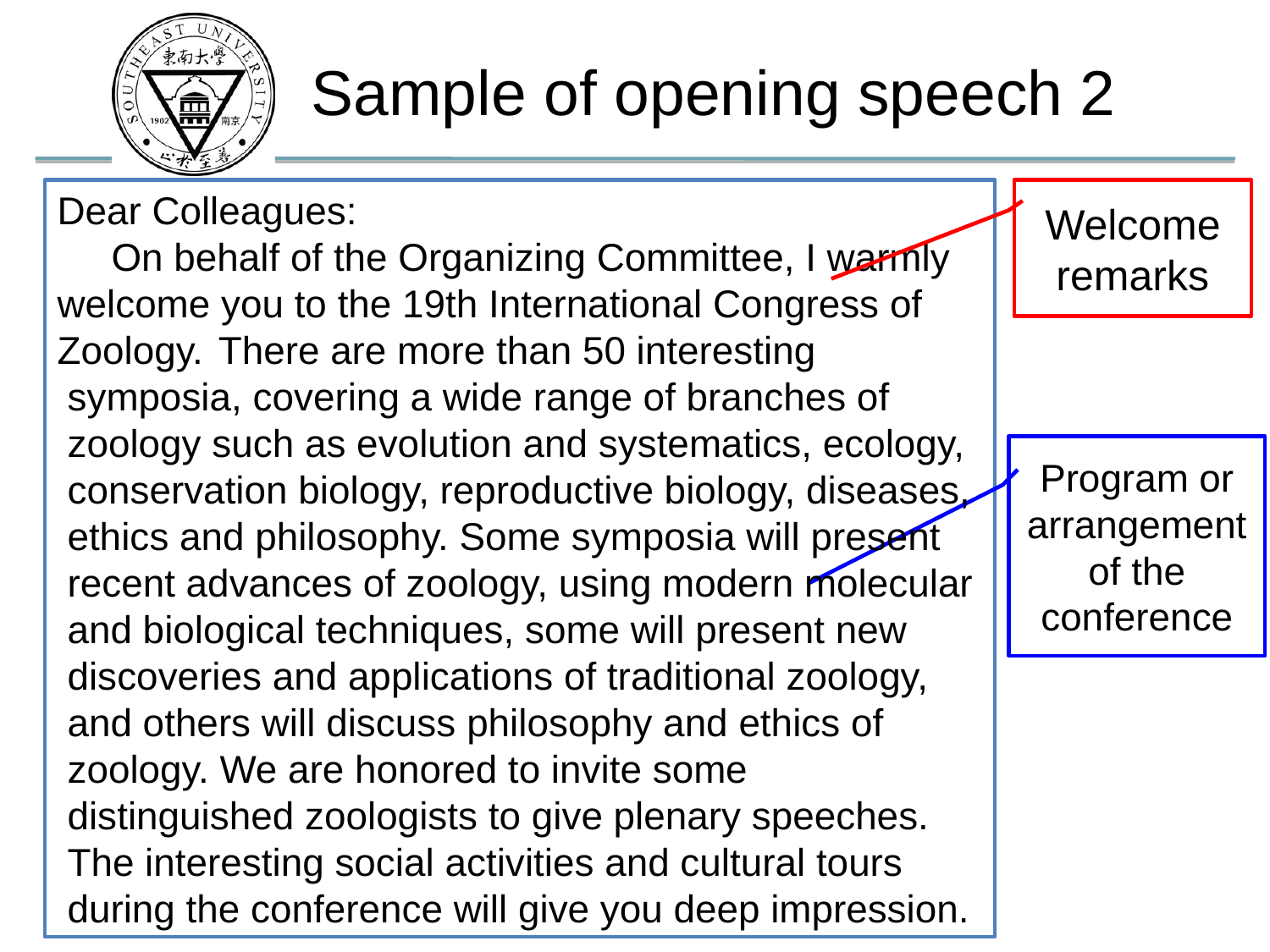

Sample of opening speech 2
Dear Colleagues:
     On behalf of the Organizing Committee, I warmly welcome you to the 19th International Congress of Zoology.

Welcome remarks
              There are more than 50 interesting symposia, covering a wide range of branches of zoology such as evolution and systematics, ecology, conservation biology, reproductive biology, diseases, ethics and philosophy. Some symposia will present recent advances of zoology, using modern molecular and biological techniques, some will present new discoveries and applications of traditional zoology, and others will discuss philosophy and ethics of zoology. We are honored to invite some distinguished zoologists to give plenary speeches. The interesting social activities and cultural tours during the conference will give you deep impression.
Program or arrangement of the conference